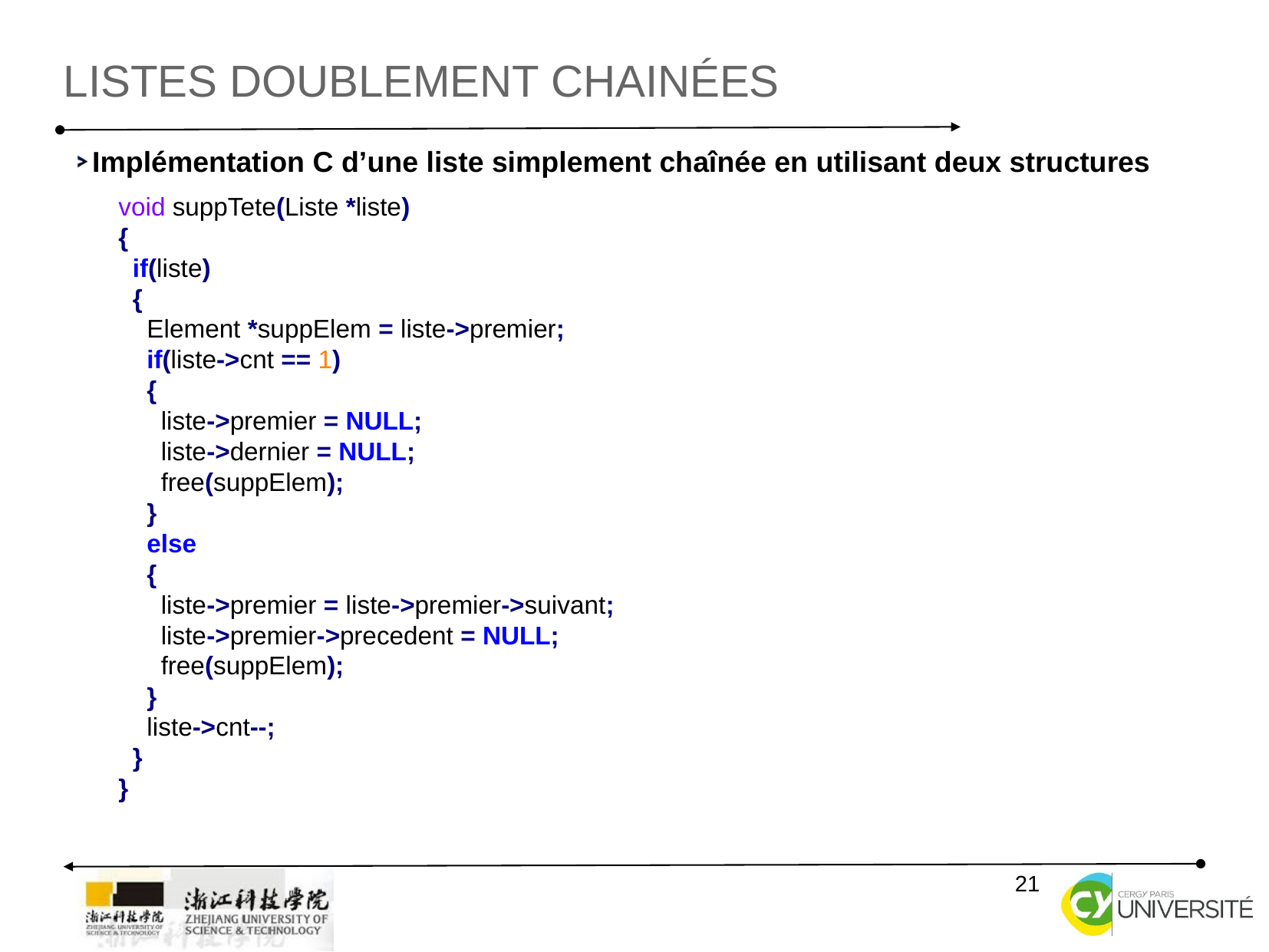

listes doublement chainées
Implémentation C d’une liste simplement chaînée en utilisant deux structures
void suppTete(Liste *liste)
{
  if(liste)
  {
    Element *suppElem = liste->premier;
    if(liste->cnt == 1)
    {
      liste->premier = NULL;
      liste->dernier = NULL;
      free(suppElem);
    }
    else
    {
      liste->premier = liste->premier->suivant;
      liste->premier->precedent = NULL;
      free(suppElem);
    }
    liste->cnt--;
  }
}